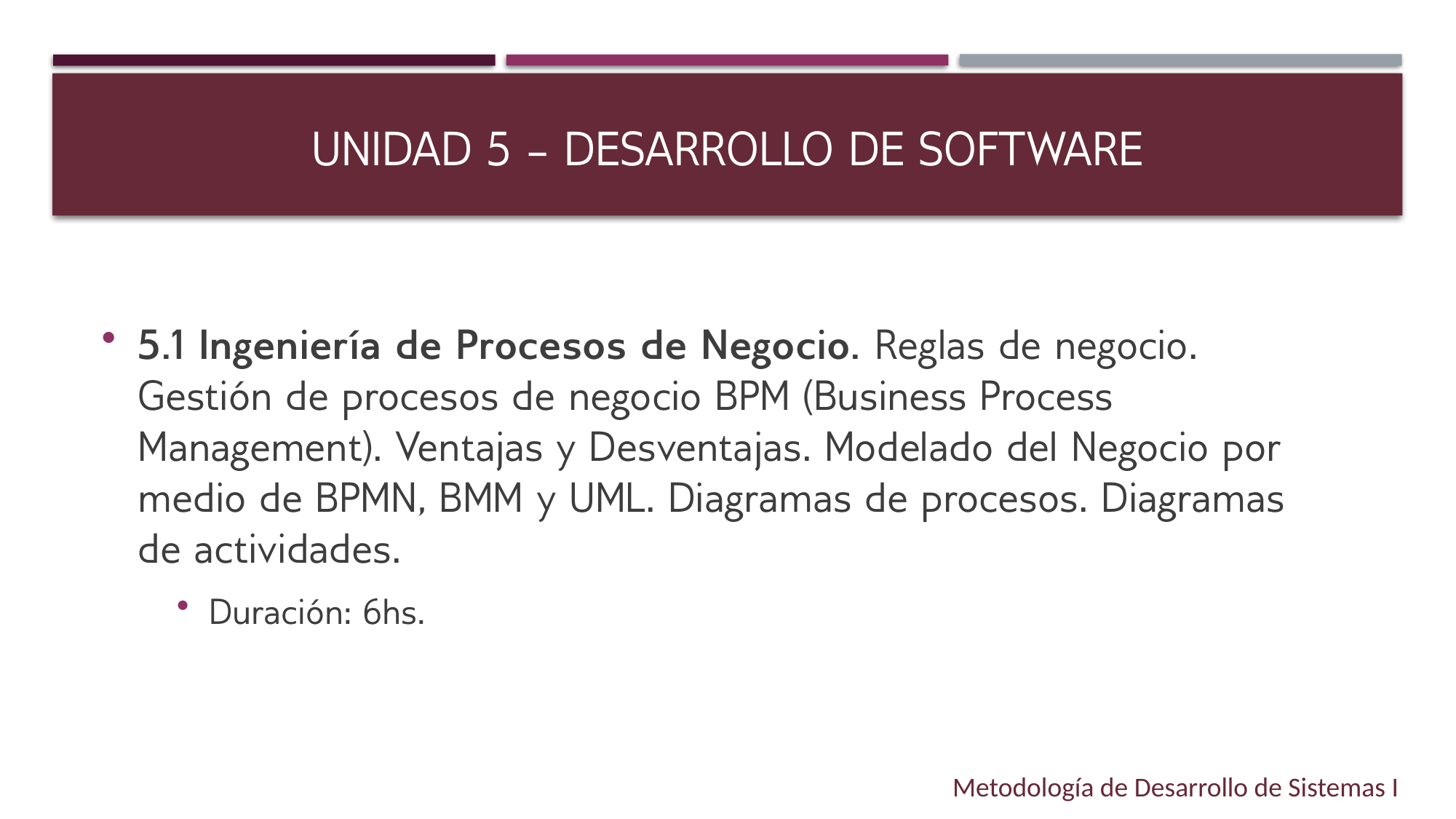

# Unidad 5 – desarrollo de software
5.1 Ingeniería de Procesos de Negocio. Reglas de negocio. Gestión de procesos de negocio BPM (Business Process Management). Ventajas y Desventajas. Modelado del Negocio por medio de BPMN, BMM y UML. Diagramas de procesos. Diagramas de actividades.
Duración: 6hs.
Metodología de Desarrollo de Sistemas I